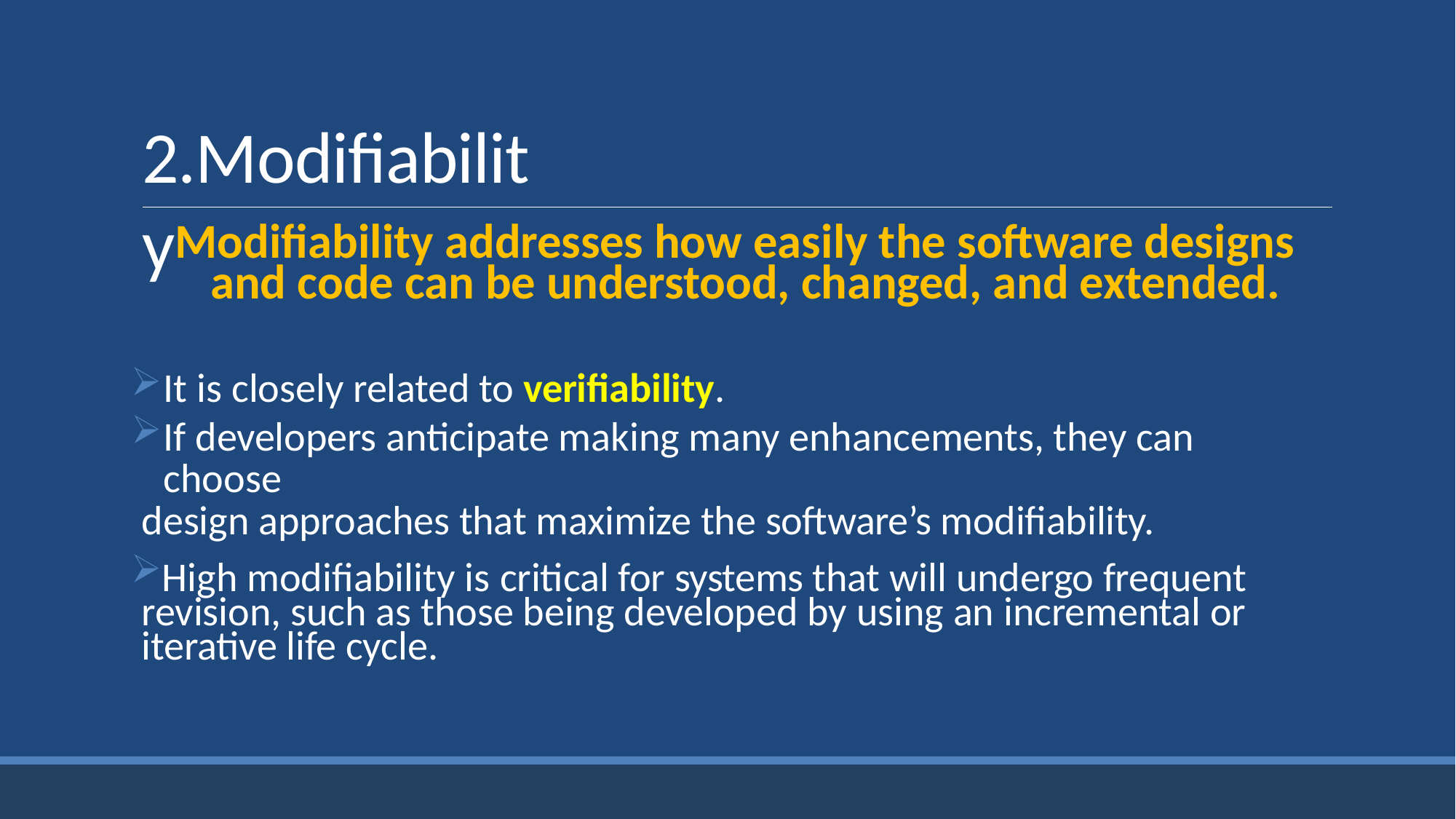

# 2.Modifiability
Modifiability addresses how easily the software designs  and code can be understood, changed, and extended.

It is closely related to verifiability.
If developers anticipate making many enhancements, they can choose
design approaches that maximize the software’s modifiability.
High modifiability is critical for systems that will undergo frequent  revision, such as those being developed by using an incremental or  iterative life cycle.